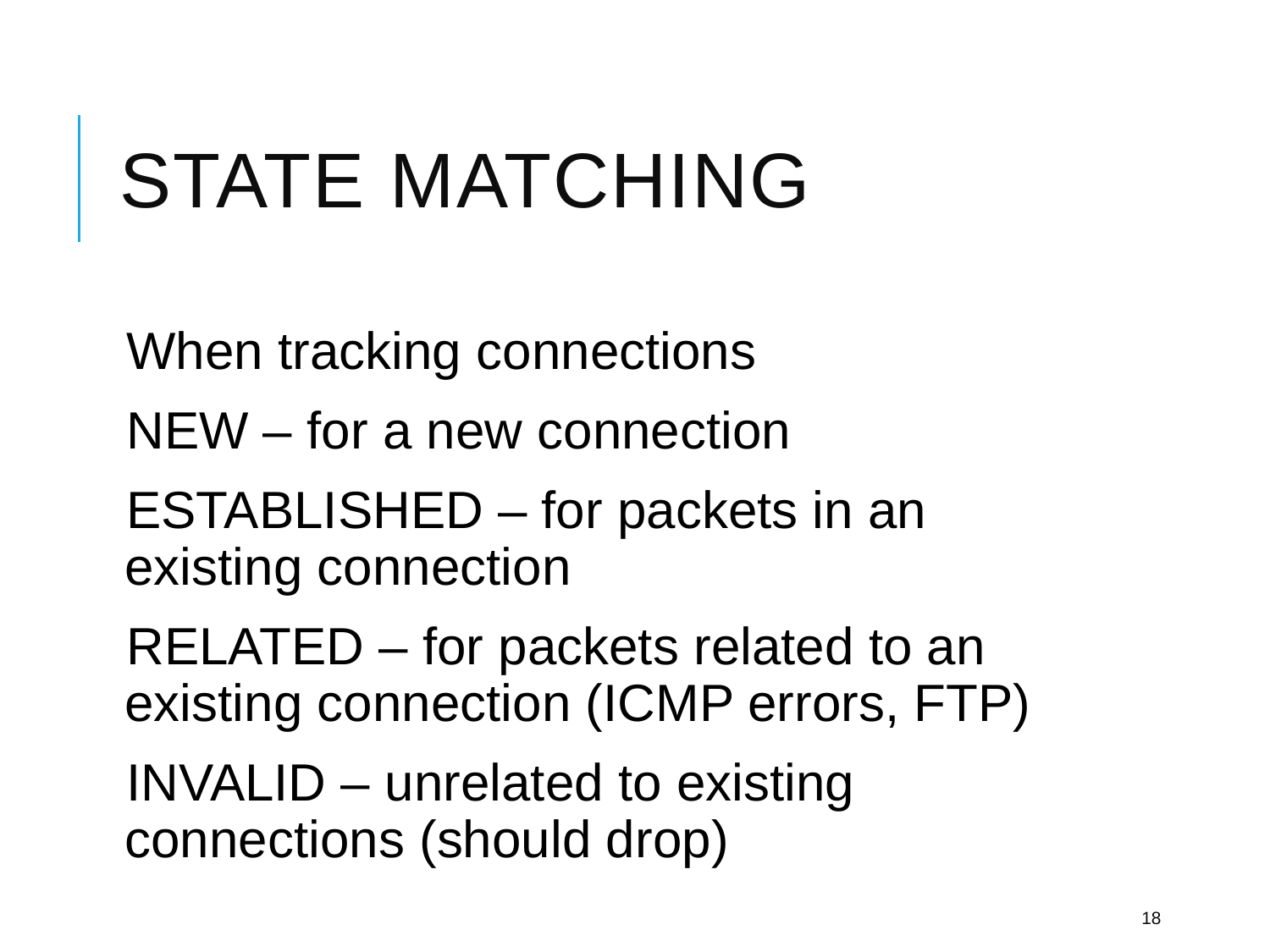

# State Matching
When tracking connections
NEW – for a new connection
ESTABLISHED – for packets in an existing connection
RELATED – for packets related to an existing connection (ICMP errors, FTP)
INVALID – unrelated to existing connections (should drop)
18